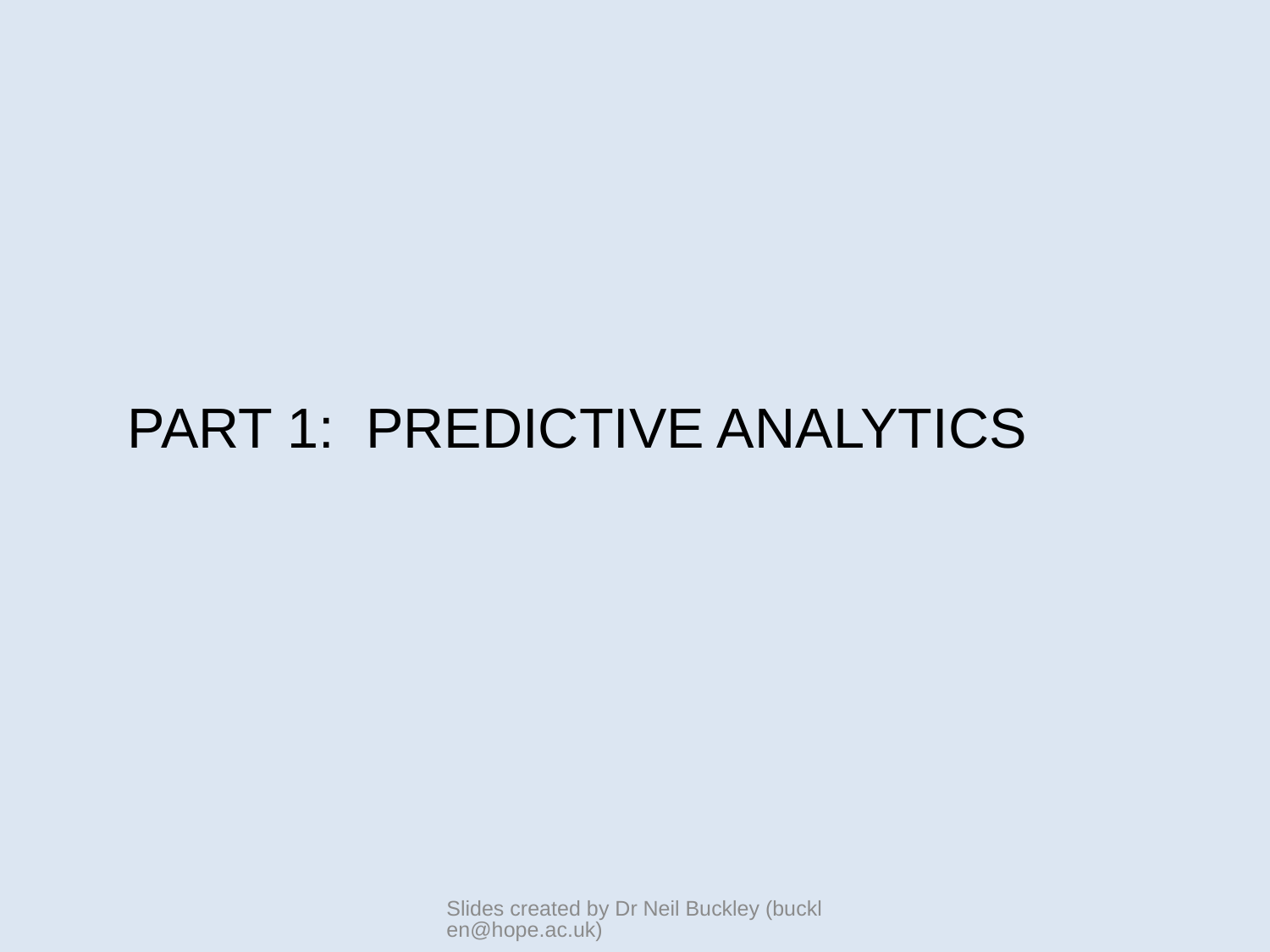

# PART 1:  PREDICTIVE ANALYTICS
Slides created by Dr Neil Buckley (bucklen@hope.ac.uk)